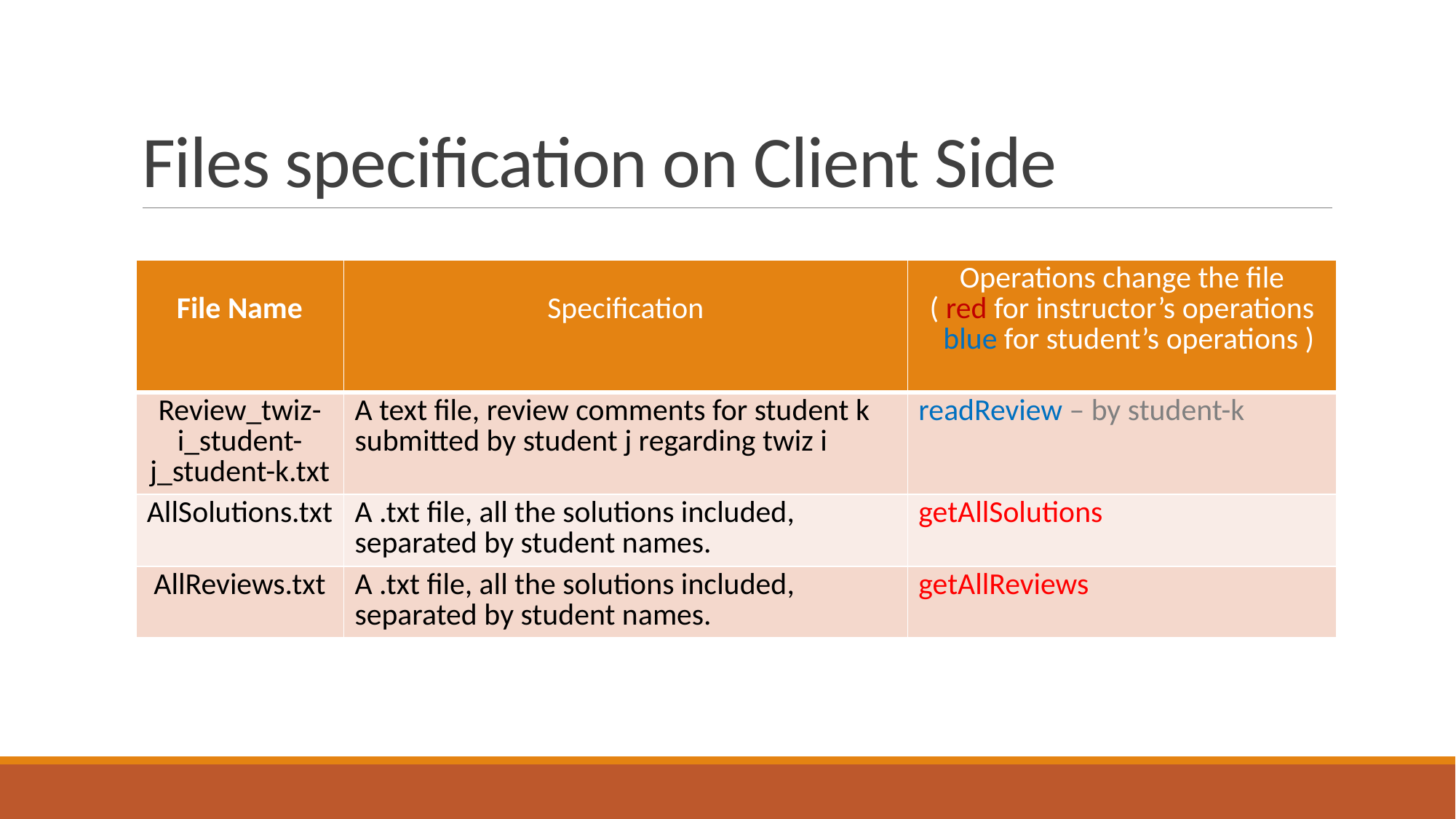

# Files specification on Client Side
| File Name | Specification | Operations change the file ( red for instructor’s operations blue for student’s operations ) |
| --- | --- | --- |
| Review\_twiz-i\_student-j\_student-k.txt | A text file, review comments for student k submitted by student j regarding twiz i | readReview – by student-k |
| AllSolutions.txt | A .txt file, all the solutions included, separated by student names. | getAllSolutions |
| AllReviews.txt | A .txt file, all the solutions included, separated by student names. | getAllReviews |